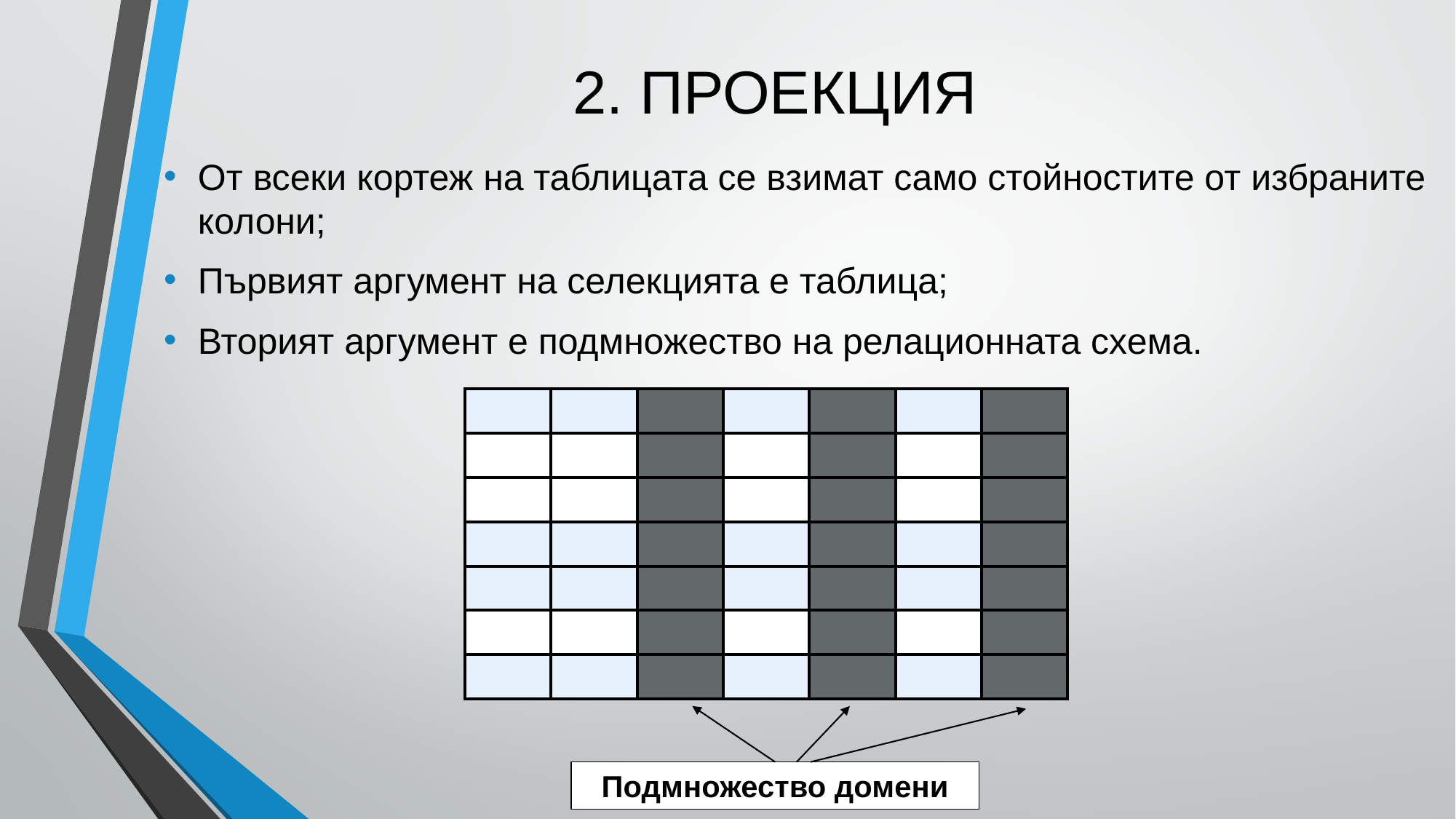

# 2. ПРОЕКЦИЯ
От всеки кортеж на таблицата се взимат само стойностите от избраните колони;
Първият аргумент на селекцията е таблица;
Вторият аргумент е подмножество на релационната схема.
|  |  |  |  |  |  |  |
| --- | --- | --- | --- | --- | --- | --- |
|  |  |  |  |  |  |  |
|  |  |  |  |  |  |  |
|  |  |  |  |  |  |  |
|  |  |  |  |  |  |  |
|  |  |  |  |  |  |  |
|  |  |  |  |  |  |  |
Подмножество домени